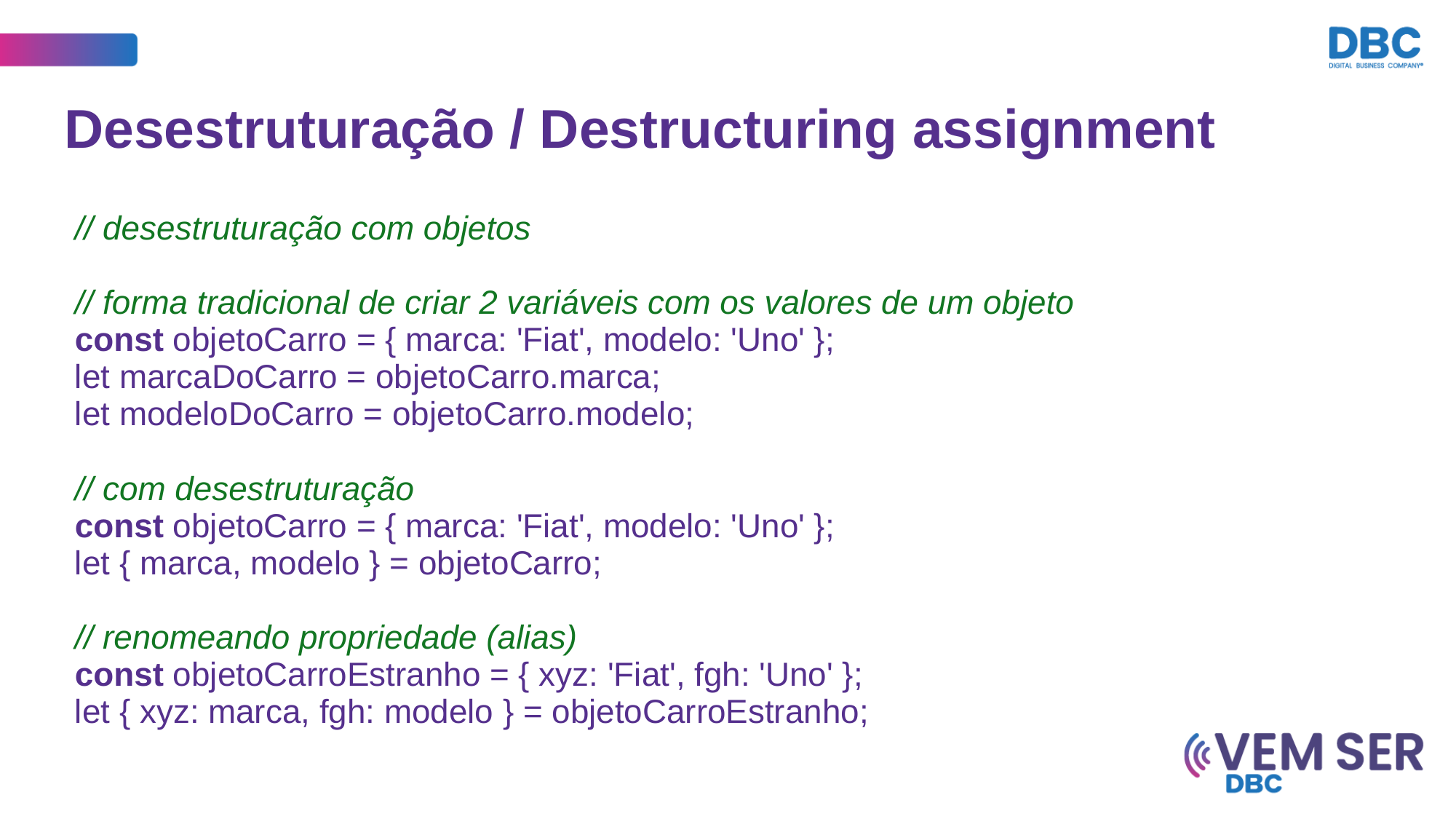

Desestruturação / Destructuring assignment

// desestruturação com objetos

// forma tradicional de criar 2 variáveis com os valores de um objeto
const objetoCarro = { marca: 'Fiat', modelo: 'Uno' };
let marcaDoCarro = objetoCarro.marca;
let modeloDoCarro = objetoCarro.modelo;

// com desestruturação
const objetoCarro = { marca: 'Fiat', modelo: 'Uno' };
let { marca, modelo } = objetoCarro;

// renomeando propriedade (alias)
const objetoCarroEstranho = { xyz: 'Fiat', fgh: 'Uno' };
let { xyz: marca, fgh: modelo } = objetoCarroEstranho;